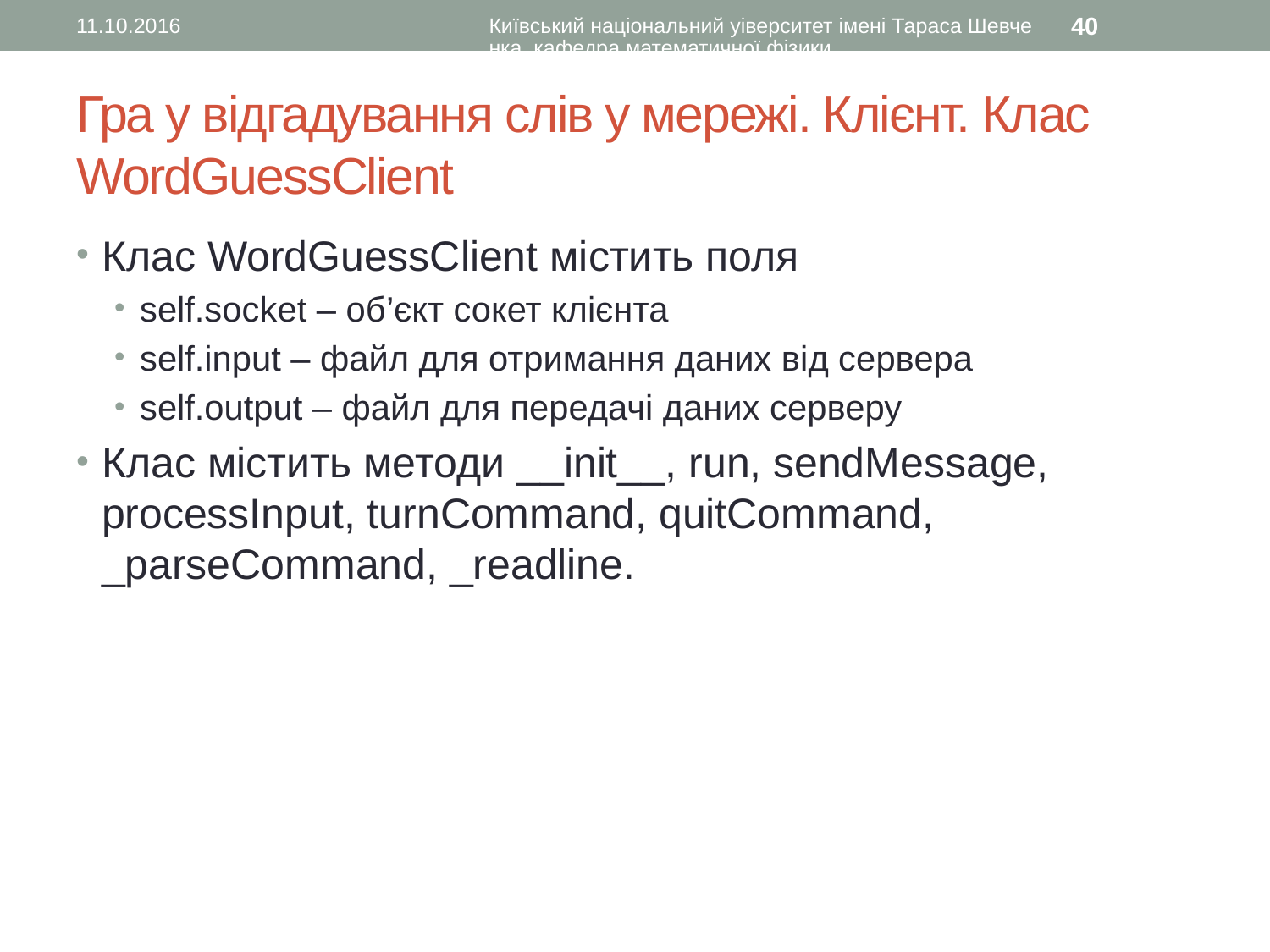

11.10.2016
Київський національний уіверситет імені Тараса Шевченка, кафедра математичної фізики
40
# Гра у відгадування слів у мережі. Клієнт. Клас WordGuessClient
Клас WordGuessClient містить поля
self.socket – об’єкт сокет клієнта
self.input – файл для отримання даних від сервера
self.output – файл для передачі даних серверу
Клас містить методи __init__, run, sendMessage, processInput, turnCommand, quitCommand, _parseCommand, _readline.